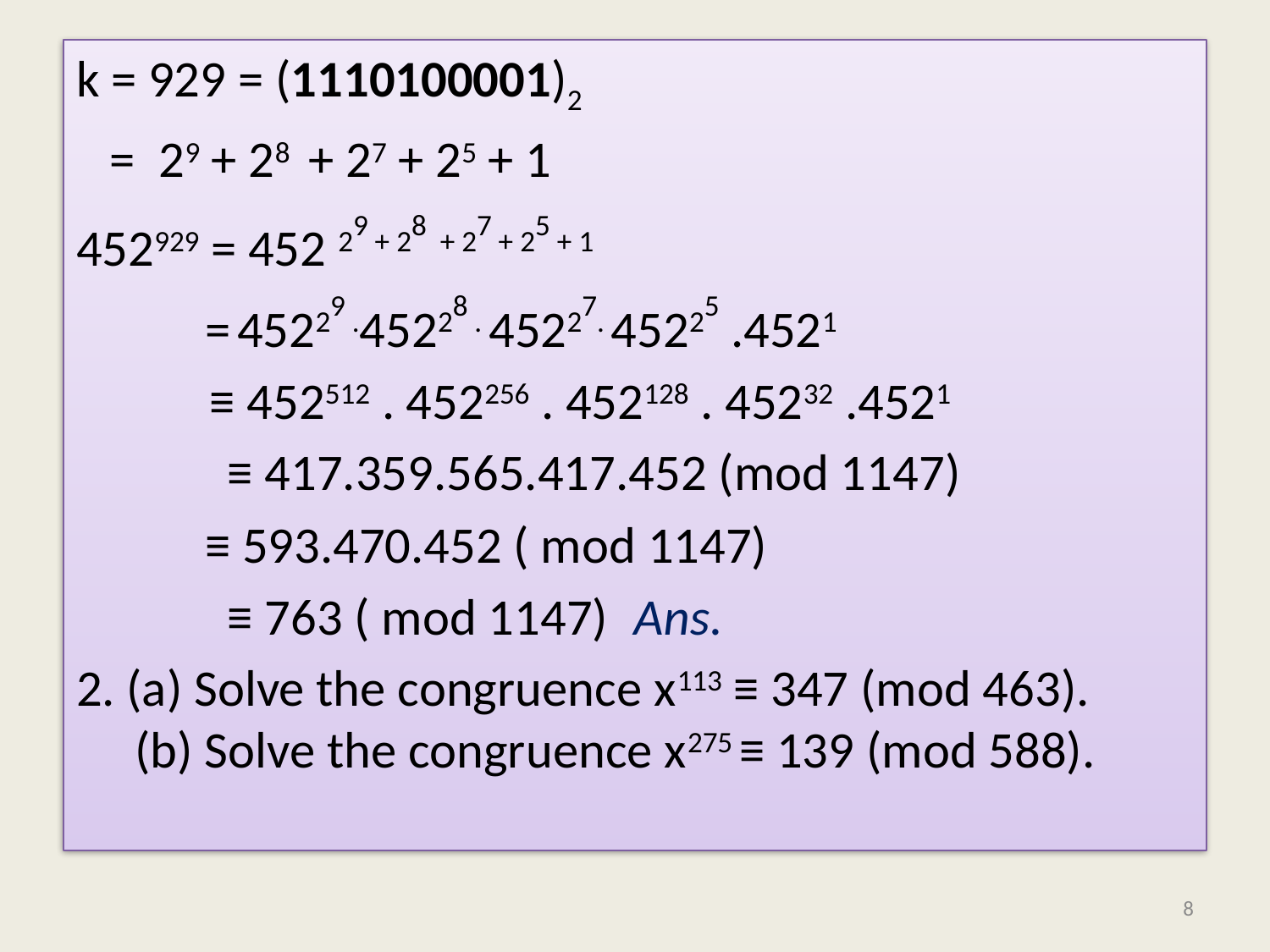

k = 929 = (1110100001)2
     =  29 + 28  + 27 + 25 + 1
452929 = 452 29 + 28  + 27 + 25 + 1
                   = 45229 .45228 . 45227. 45225 .4521
                   ≡ 452512 . 452256 . 452128 . 45232 .4521
             ≡ 417.359.565.417.452 (mod 1147)
                   ≡ 593.470.452 ( mod 1147)
             ≡ 763 ( mod 1147)   Ans.
2. (a) Solve the congruence x113 ≡ 347 (mod 463).          (b) Solve the congruence x275 ≡ 139 (mod 588).

8